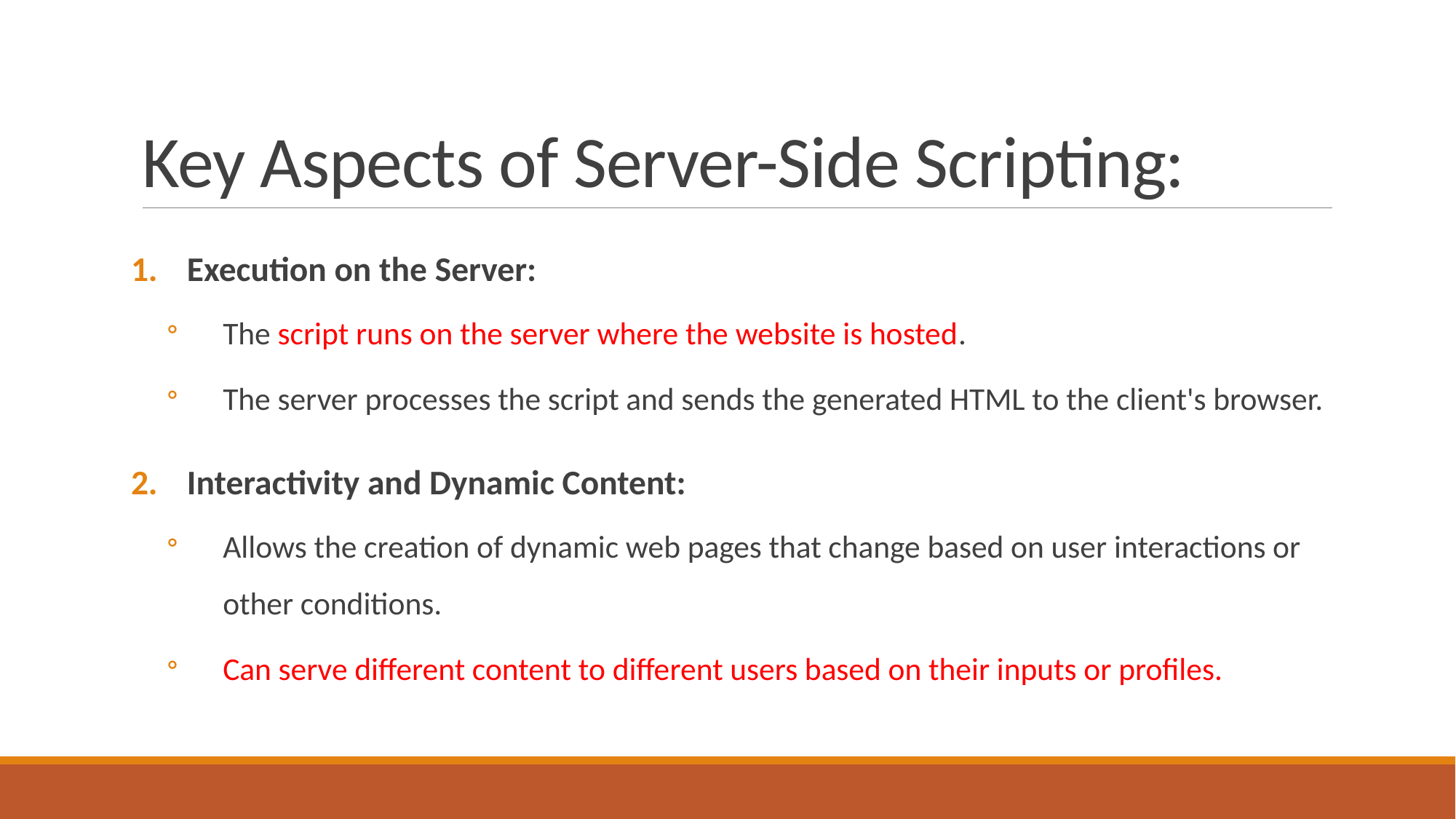

# Key Aspects of Server-Side Scripting:
Execution on the Server:
The script runs on the server where the website is hosted.
The server processes the script and sends the generated HTML to the client's browser.
Interactivity and Dynamic Content:
Allows the creation of dynamic web pages that change based on user interactions or other conditions.
Can serve different content to different users based on their inputs or profiles.